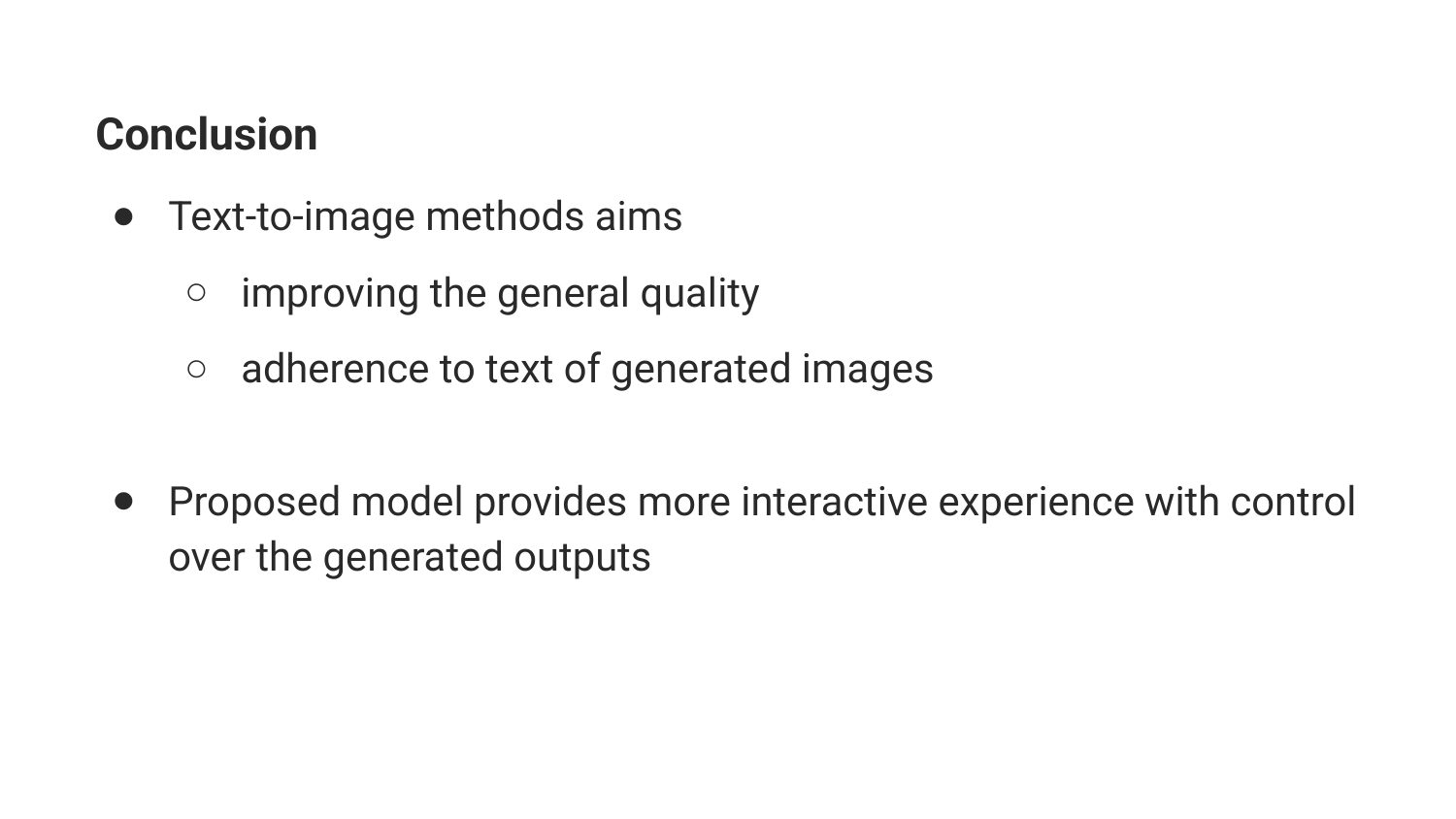

Conclusion
Text-to-image methods aims
improving the general quality
adherence to text of generated images

Proposed model provides more interactive experience with control over the generated outputs